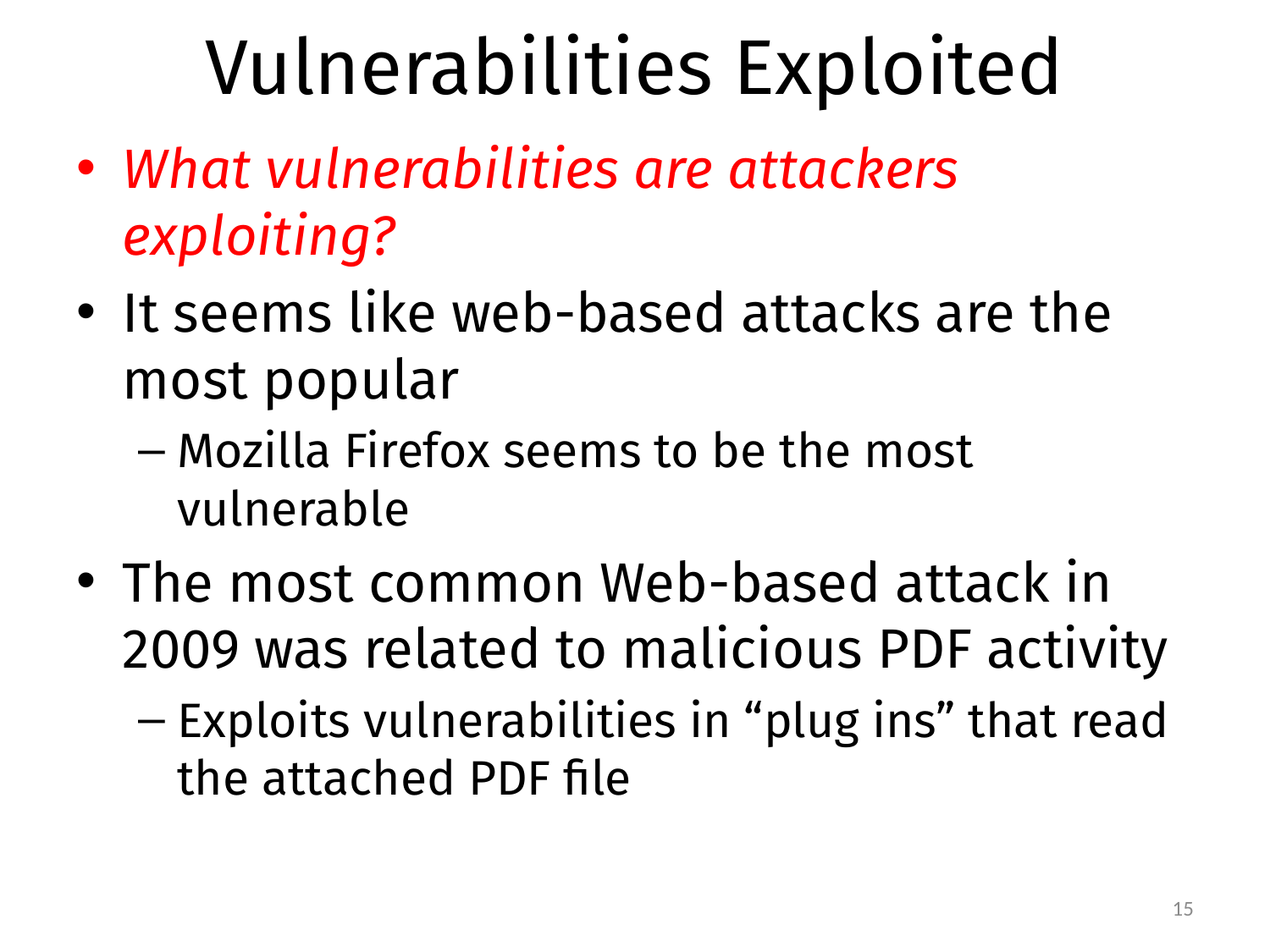

# Vulnerabilities Exploited
What vulnerabilities are attackers exploiting?
It seems like web-based attacks are the most popular
Mozilla Firefox seems to be the most vulnerable
The most common Web-based attack in 2009 was related to malicious PDF activity
Exploits vulnerabilities in “plug ins” that read the attached PDF file

15